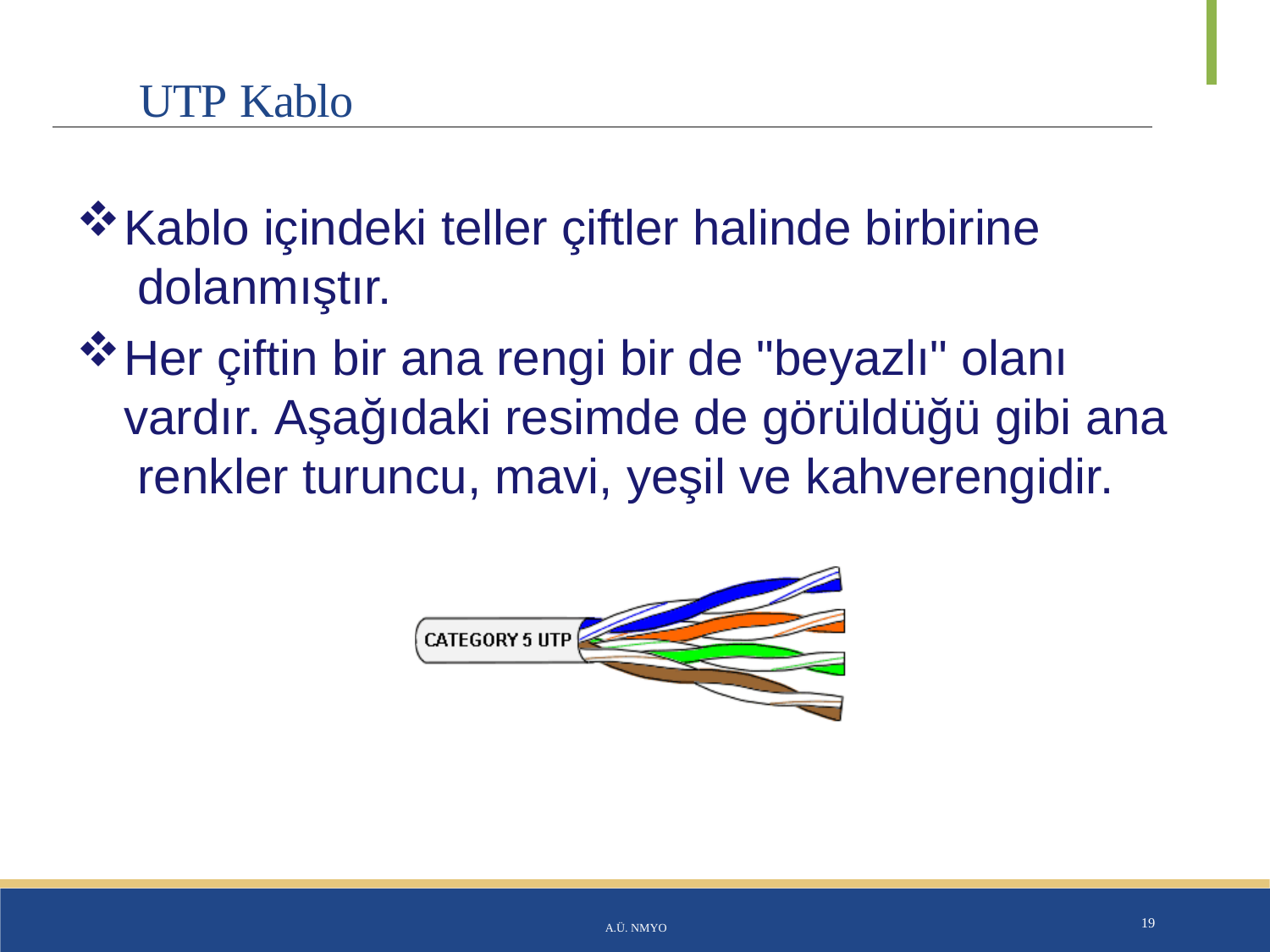

# UTP Kablo
Kablo içindeki teller çiftler halinde birbirine  dolanmıştır.
Her çiftin bir ana rengi bir de "beyazlı" olanı  vardır. Aşağıdaki resimde de görüldüğü gibi ana  renkler turuncu, mavi, yeşil ve kahverengidir.

A.Ü. NMYO
19